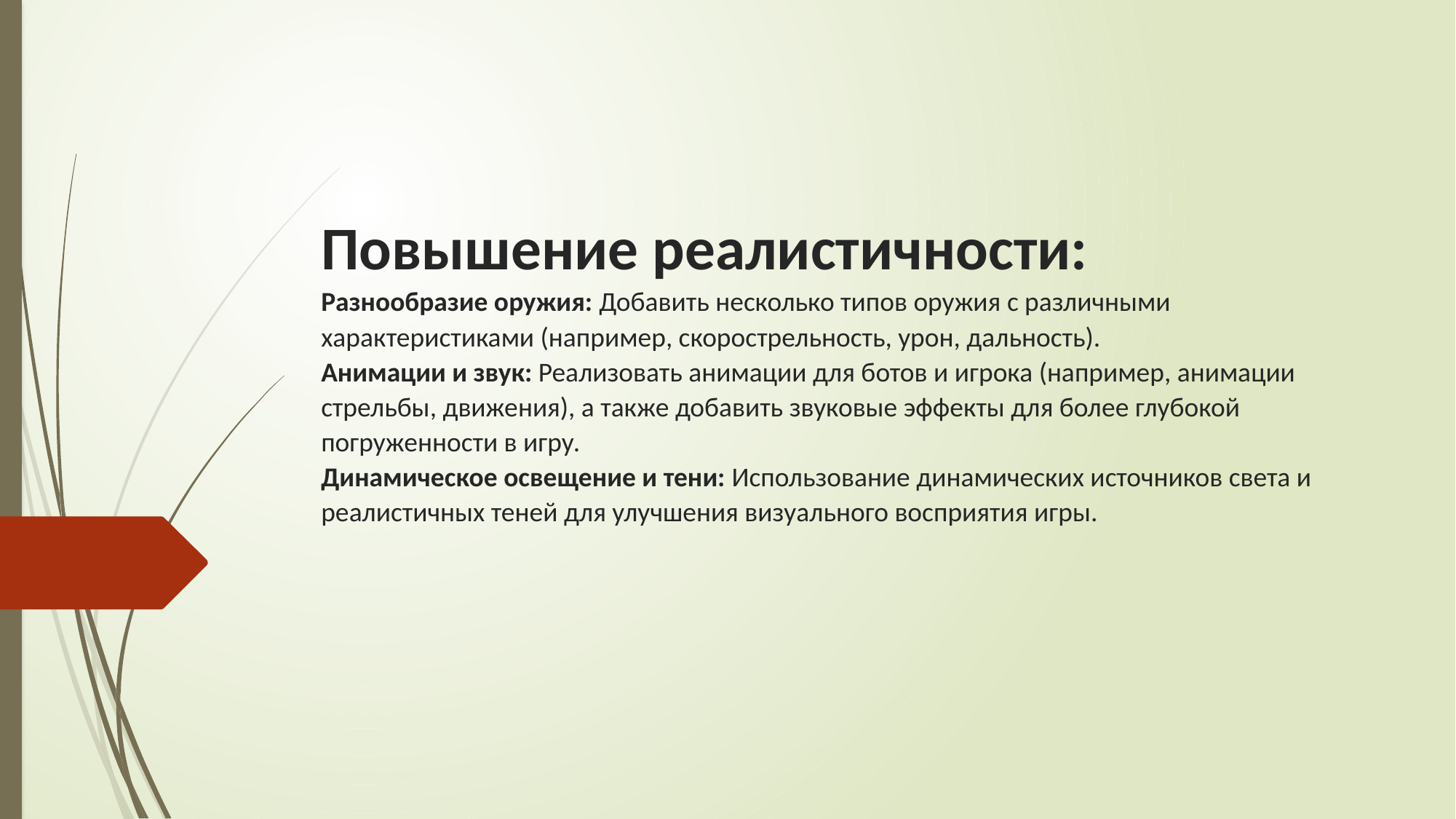

# Повышение реалистичности: Разнообразие оружия: Добавить несколько типов оружия с различными характеристиками (например, скорострельность, урон, дальность). Анимации и звук: Реализовать анимации для ботов и игрока (например, анимации стрельбы, движения), а также добавить звуковые эффекты для более глубокой погруженности в игру. Динамическое освещение и тени: Использование динамических источников света и реалистичных теней для улучшения визуального восприятия игры.